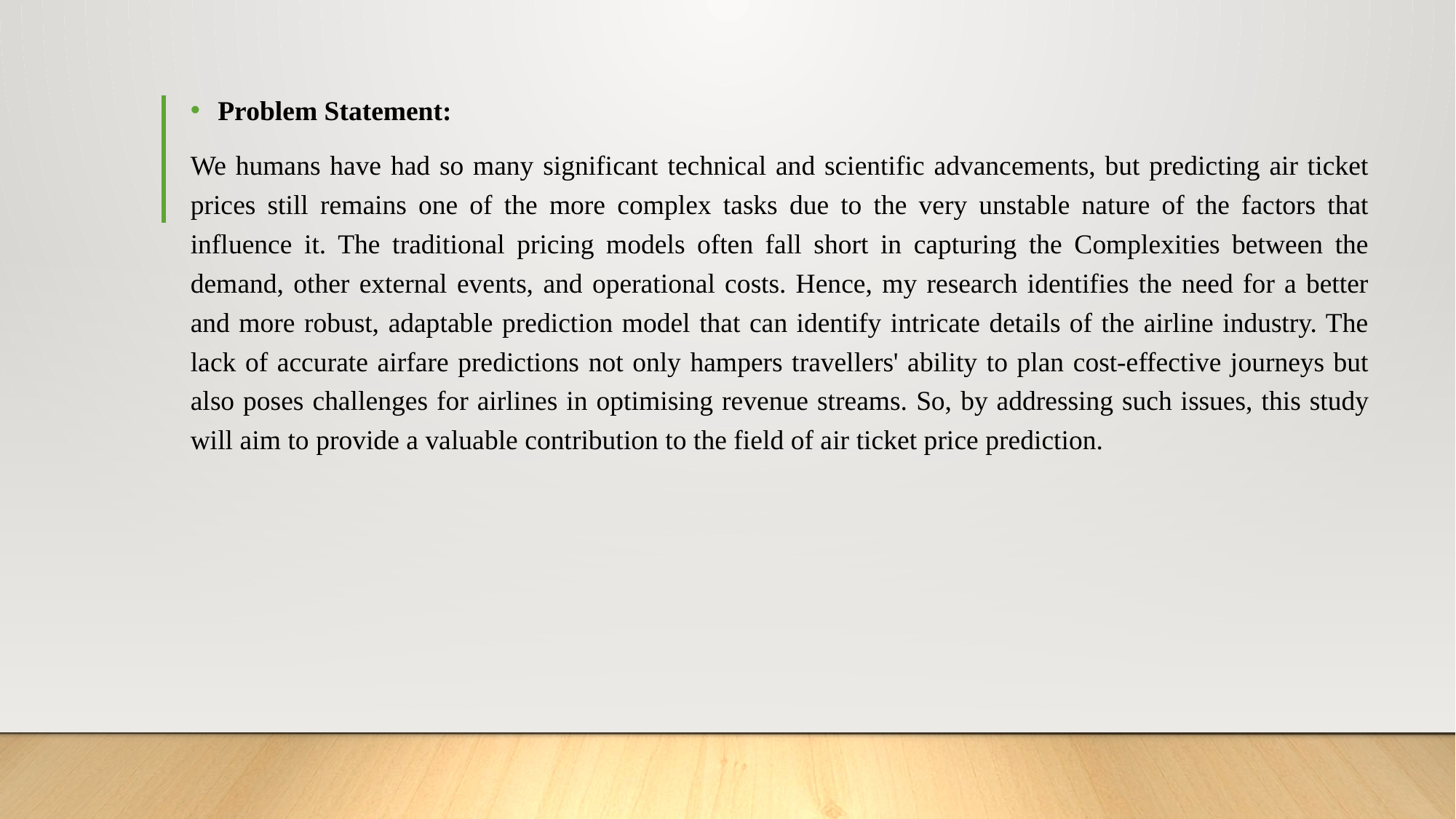

Problem Statement:
We humans have had so many significant technical and scientific advancements, but predicting air ticket prices still remains one of the more complex tasks due to the very unstable nature of the factors that influence it. The traditional pricing models often fall short in capturing the Complexities between the demand, other external events, and operational costs. Hence, my research identifies the need for a better and more robust, adaptable prediction model that can identify intricate details of the airline industry. The lack of accurate airfare predictions not only hampers travellers' ability to plan cost-effective journeys but also poses challenges for airlines in optimising revenue streams. So, by addressing such issues, this study will aim to provide a valuable contribution to the field of air ticket price prediction.